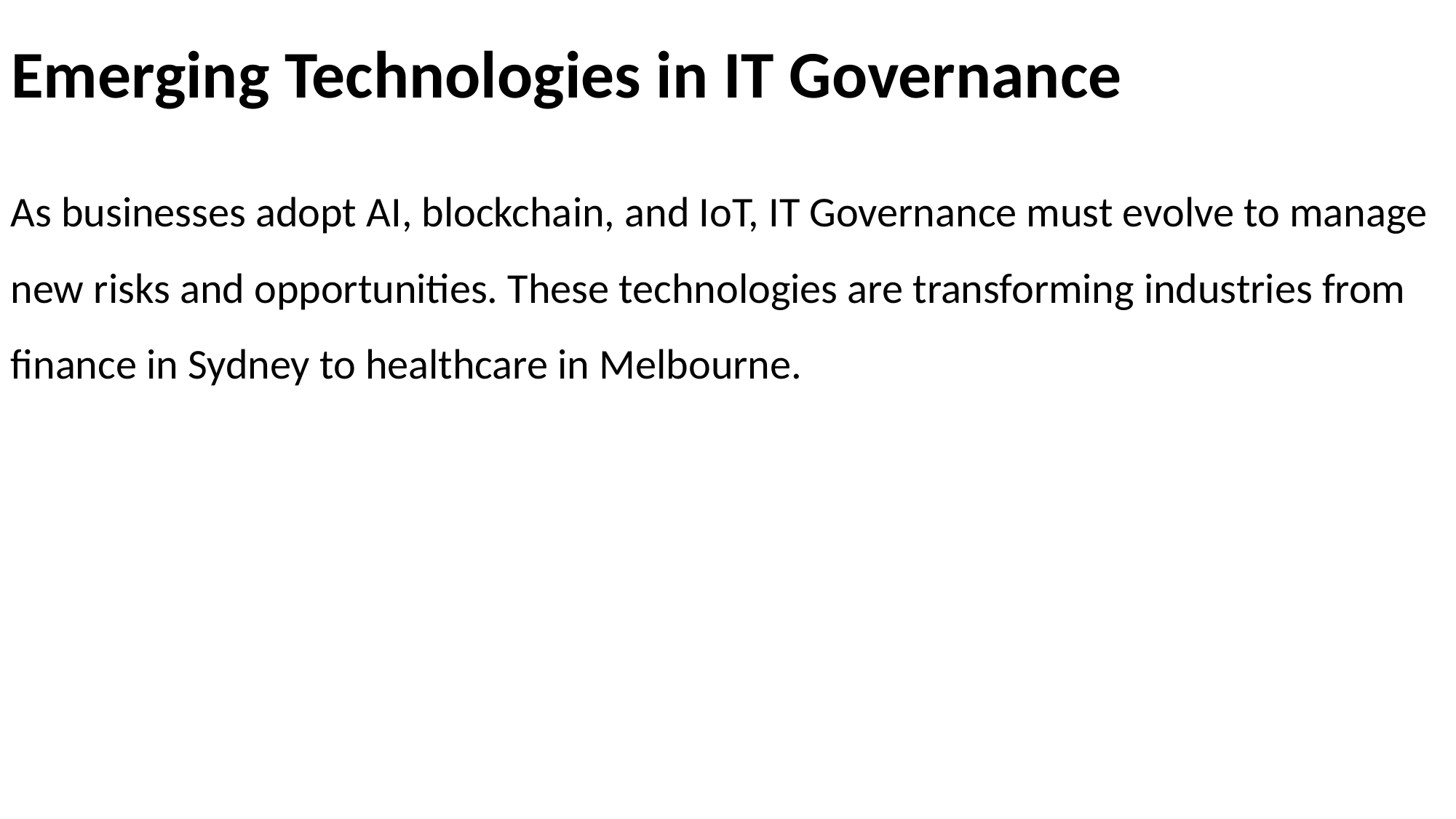

# Emerging Technologies in IT Governance
As businesses adopt AI, blockchain, and IoT, IT Governance must evolve to manage new risks and opportunities. These technologies are transforming industries from finance in Sydney to healthcare in Melbourne.